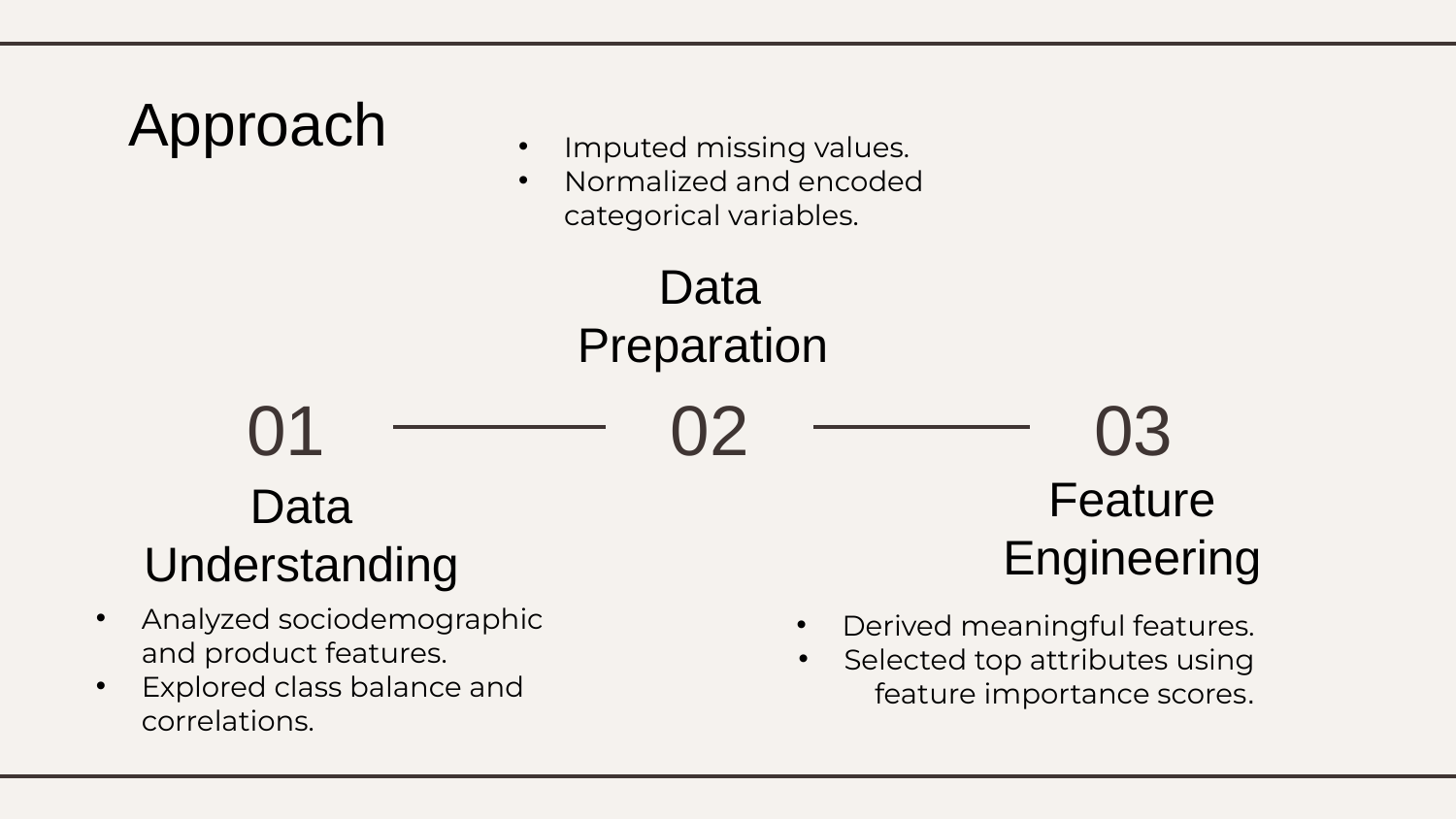

# Approach

Imputed missing values.
Normalized and encoded categorical variables.

Data Preparation
01
02
03
Feature Engineering
Data Understanding
Analyzed sociodemographic and product features.
Explored class balance and correlations.

Derived meaningful features.
Selected top attributes using feature importance scores.